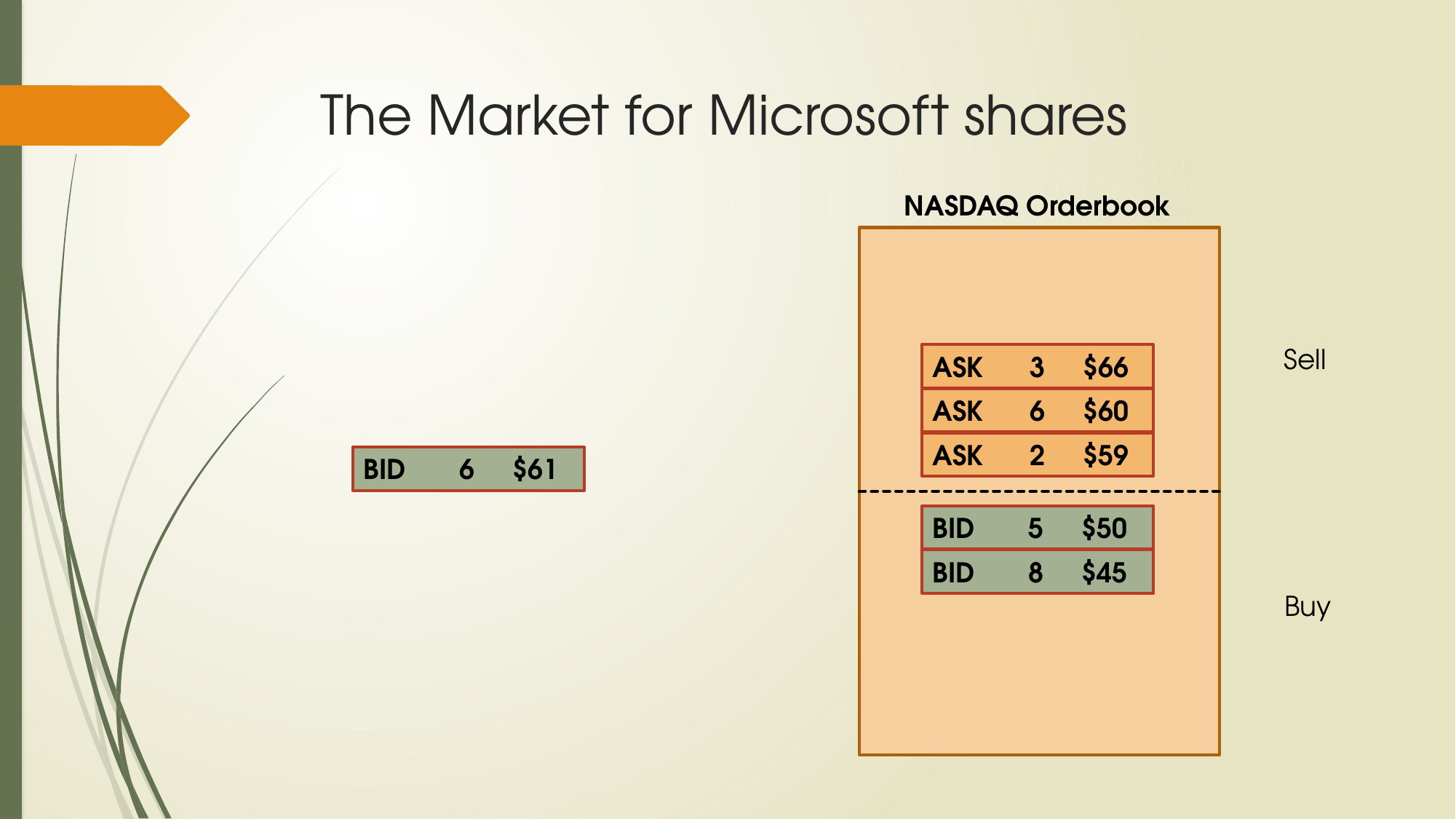

# The Market for Microsoft shares
NASDAQ Orderbook

Sell
Buy
ASK      3     $66
ASK      6     $60
ASK    10     $60
ASK      2     $59
BID       6     $61
BID       5     $50
BID       8     $45